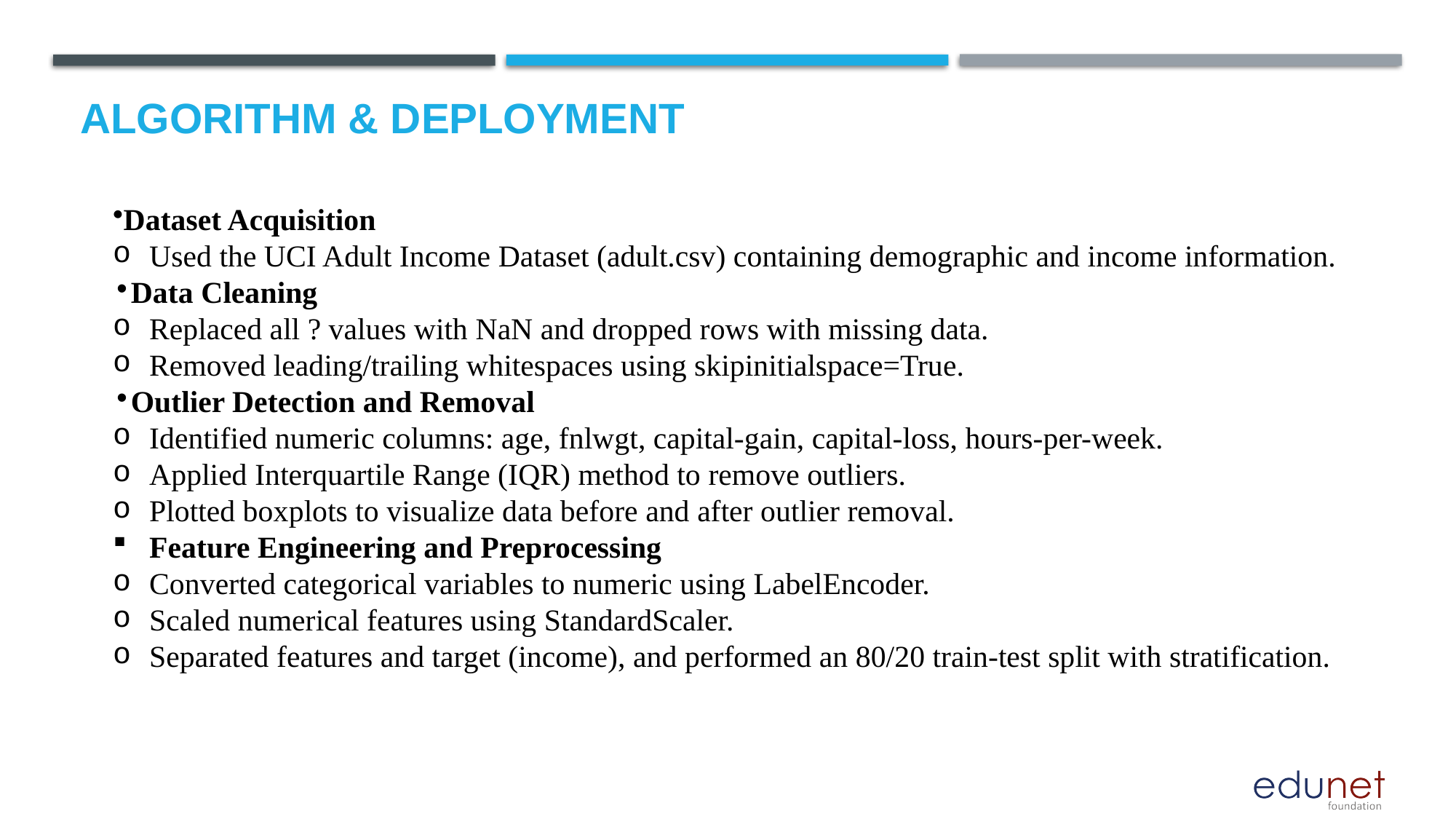

# Algorithm & Deployment
Dataset Acquisition
Used the UCI Adult Income Dataset (adult.csv) containing demographic and income information.
Data Cleaning
Replaced all ? values with NaN and dropped rows with missing data.
Removed leading/trailing whitespaces using skipinitialspace=True.
Outlier Detection and Removal
Identified numeric columns: age, fnlwgt, capital-gain, capital-loss, hours-per-week.
Applied Interquartile Range (IQR) method to remove outliers.
Plotted boxplots to visualize data before and after outlier removal.
Feature Engineering and Preprocessing
Converted categorical variables to numeric using LabelEncoder.
Scaled numerical features using StandardScaler.
Separated features and target (income), and performed an 80/20 train-test split with stratification.